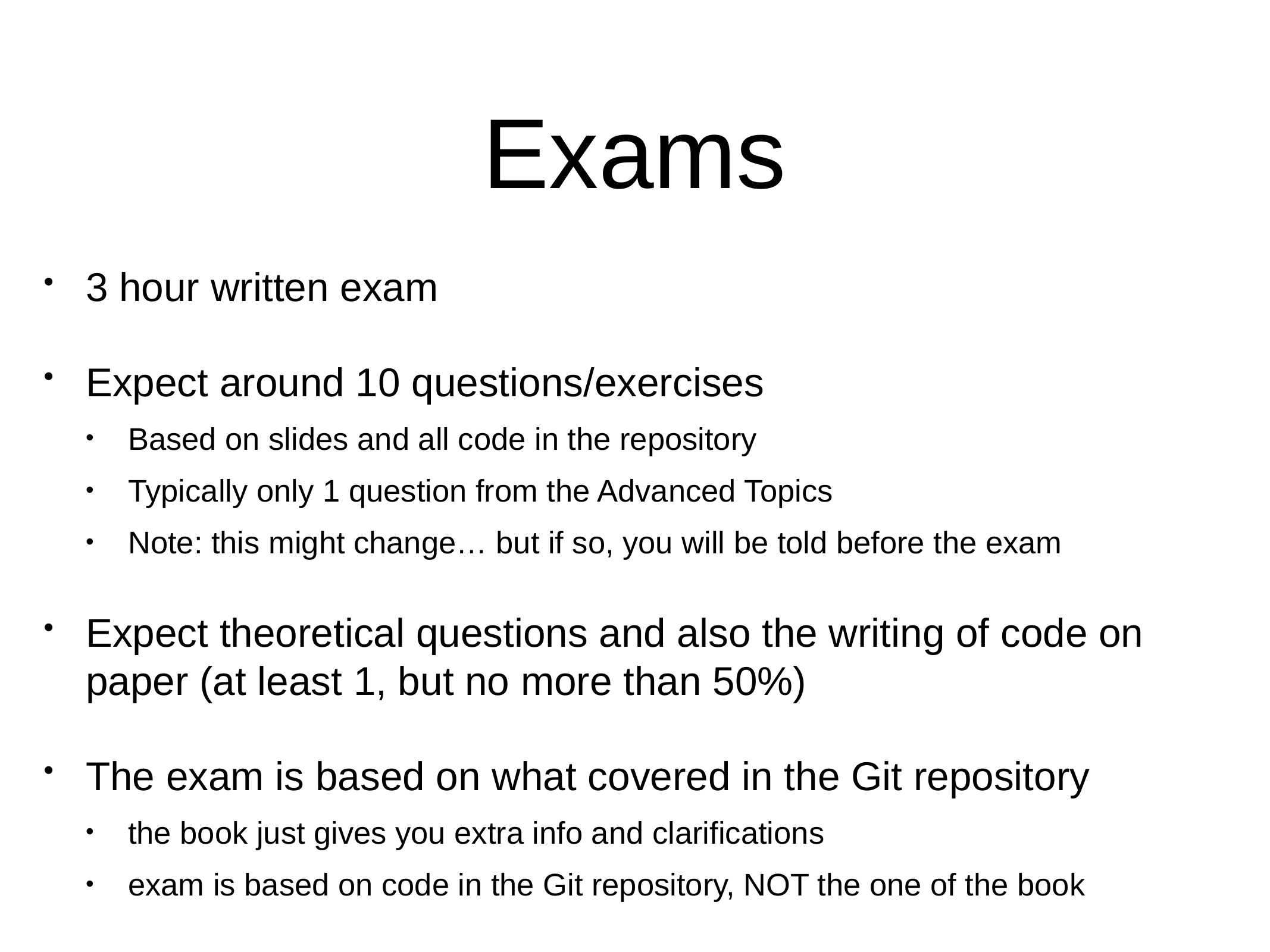

# Exams
3 hour written exam
Expect around 10 questions/exercises
Based on slides and all code in the repository
Typically only 1 question from the Advanced Topics
Note: this might change… but if so, you will be told before the exam
Expect theoretical questions and also the writing of code on paper (at least 1, but no more than 50%)
The exam is based on what covered in the Git repository
the book just gives you extra info and clarifications
exam is based on code in the Git repository, NOT the one of the book